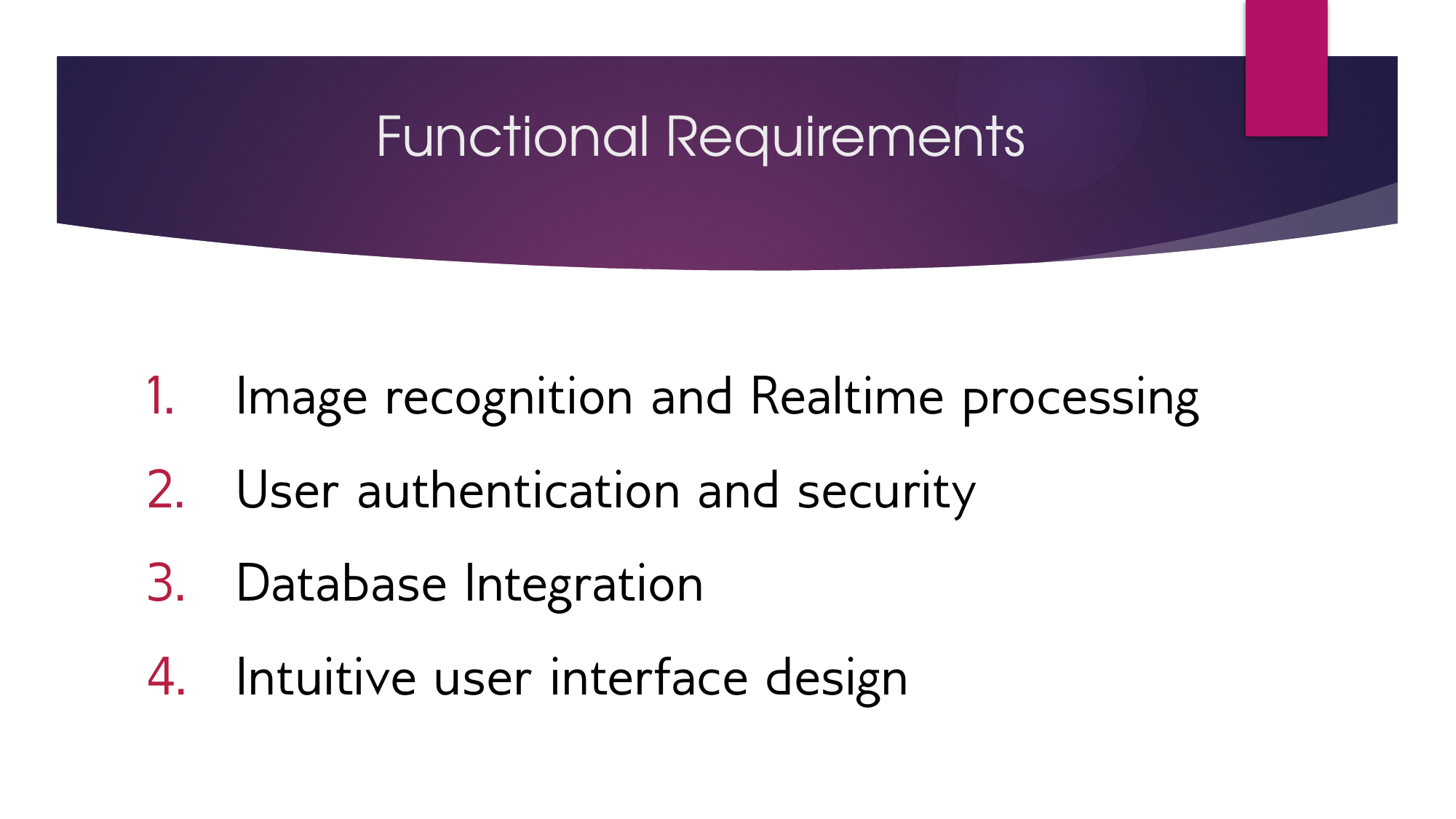

# Functional Requirements
Image recognition and Realtime processing
User authentication and security
Database Integration
Intuitive user interface design